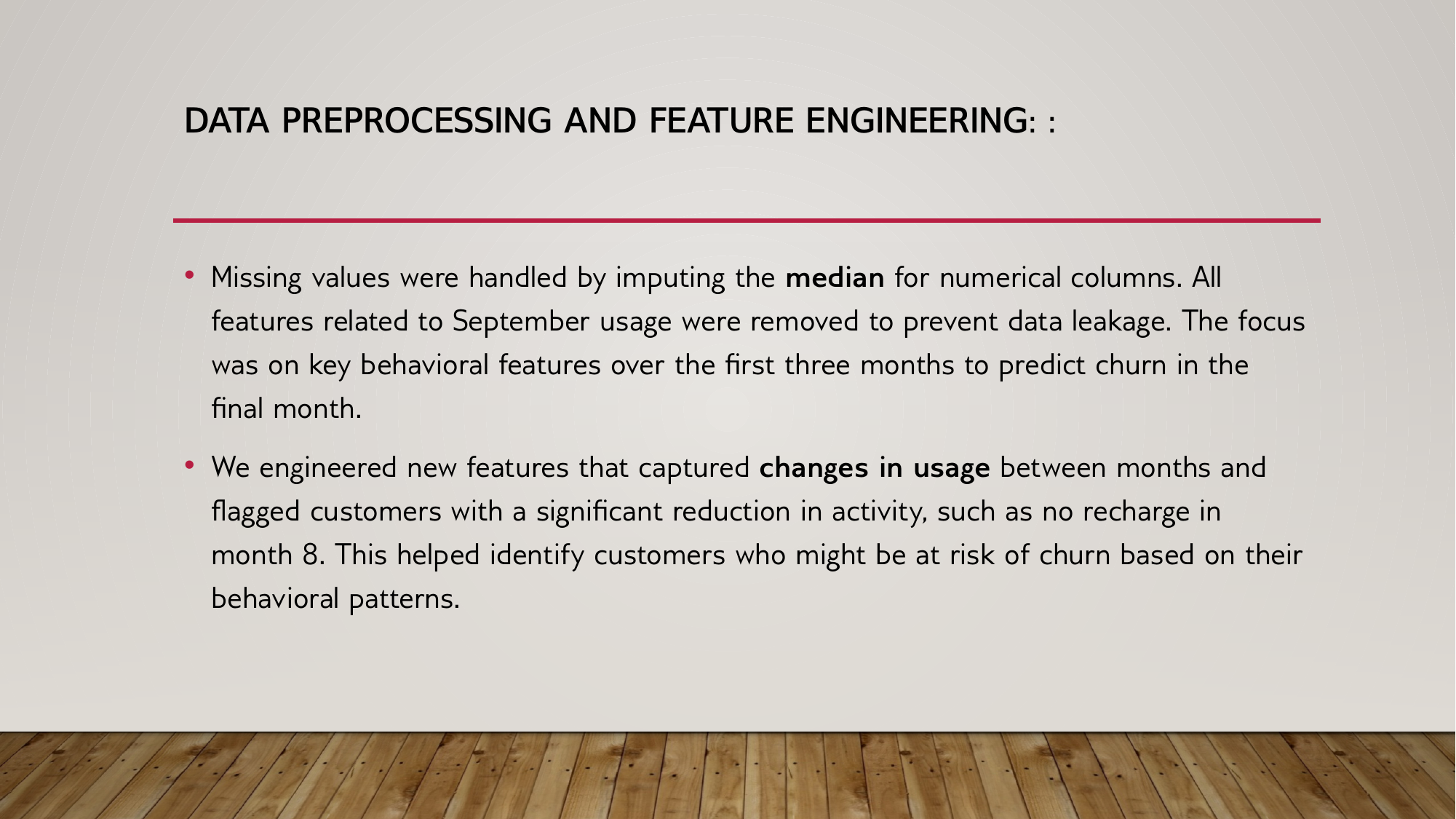

# Data Preprocessing and Feature Engineering: :
Missing values were handled by imputing the median for numerical columns. All features related to September usage were removed to prevent data leakage. The focus was on key behavioral features over the first three months to predict churn in the final month.
We engineered new features that captured changes in usage between months and flagged customers with a significant reduction in activity, such as no recharge in month 8. This helped identify customers who might be at risk of churn based on their behavioral patterns.